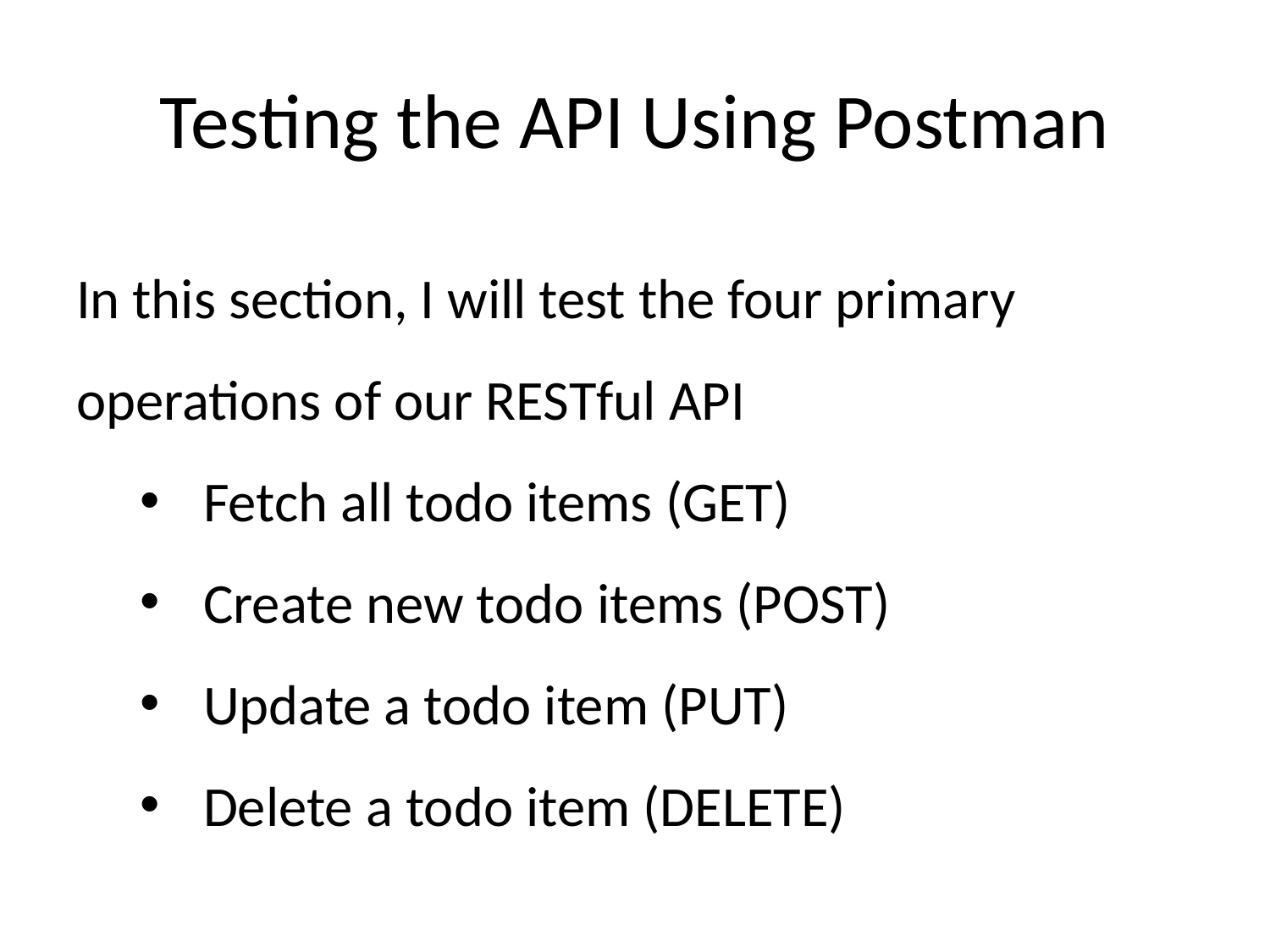

Testing the API Using Postman
In this section, I will test the four primary operations of our RESTful API
Fetch all todo items (GET)
Create new todo items (POST)
Update a todo item (PUT)
Delete a todo item (DELETE)